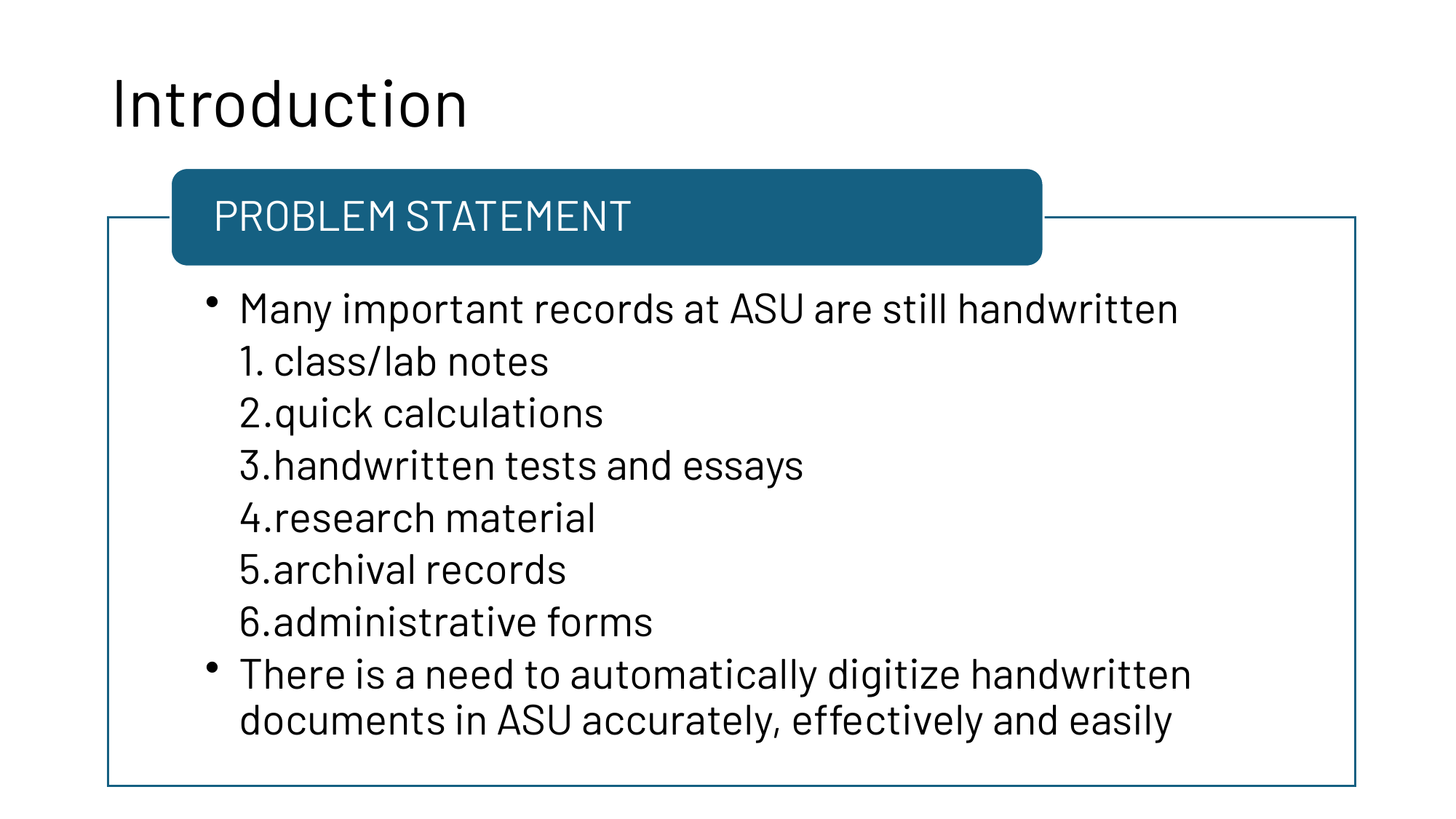

# Introduction
Many important records at ASU are still handwritten
class/lab notes
quick calculations
handwritten tests and essays
research material
archival records
administrative forms
There is a need to automatically digitize handwritten documents in ASU accurately, effectively and easily
PROBLEM STATEMENT